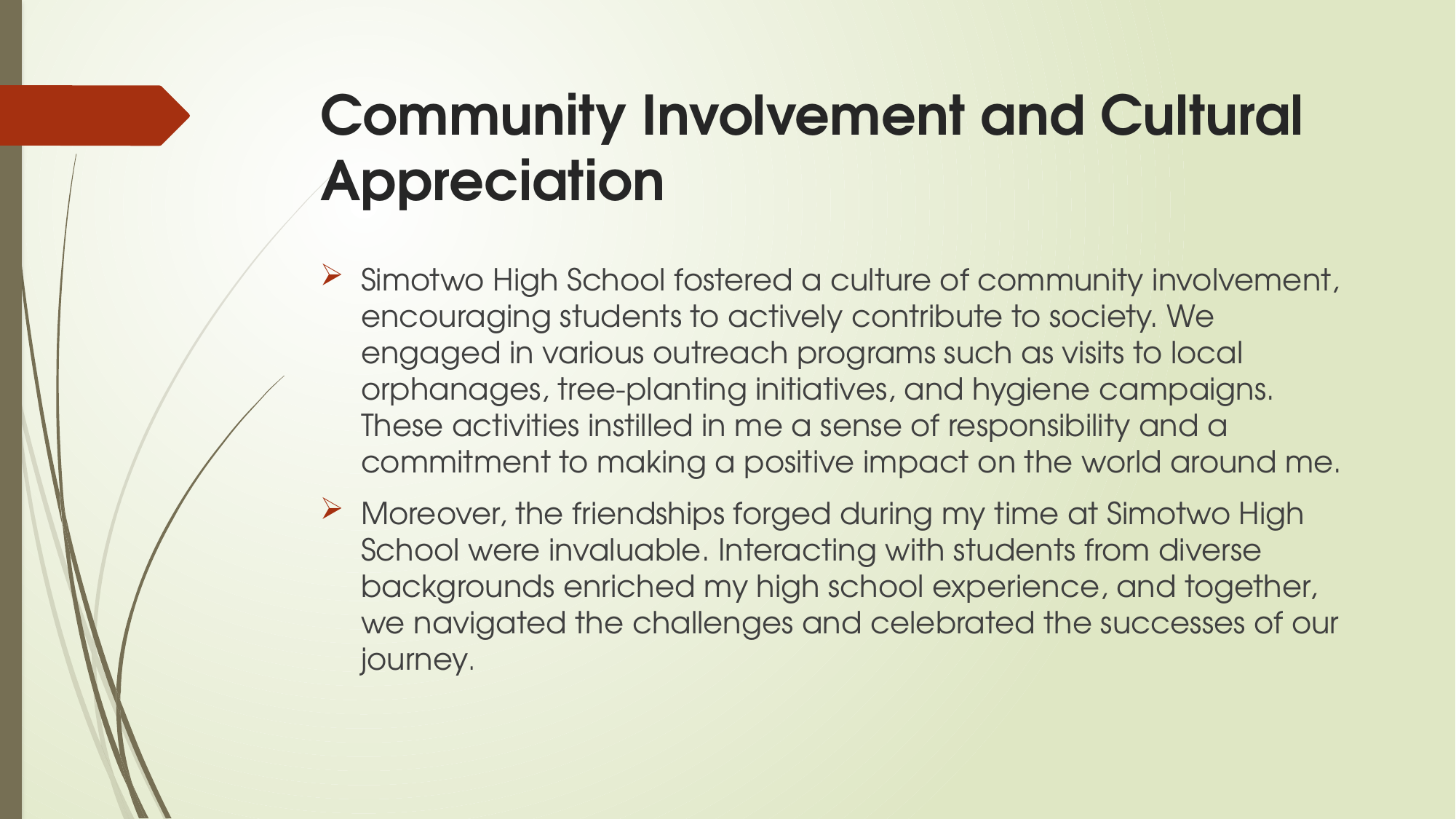

# Community Involvement and Cultural Appreciation
Simotwo High School fostered a culture of community involvement, encouraging students to actively contribute to society. We engaged in various outreach programs such as visits to local orphanages, tree-planting initiatives, and hygiene campaigns. These activities instilled in me a sense of responsibility and a commitment to making a positive impact on the world around me.
Moreover, the friendships forged during my time at Simotwo High School were invaluable. Interacting with students from diverse backgrounds enriched my high school experience, and together, we navigated the challenges and celebrated the successes of our journey.